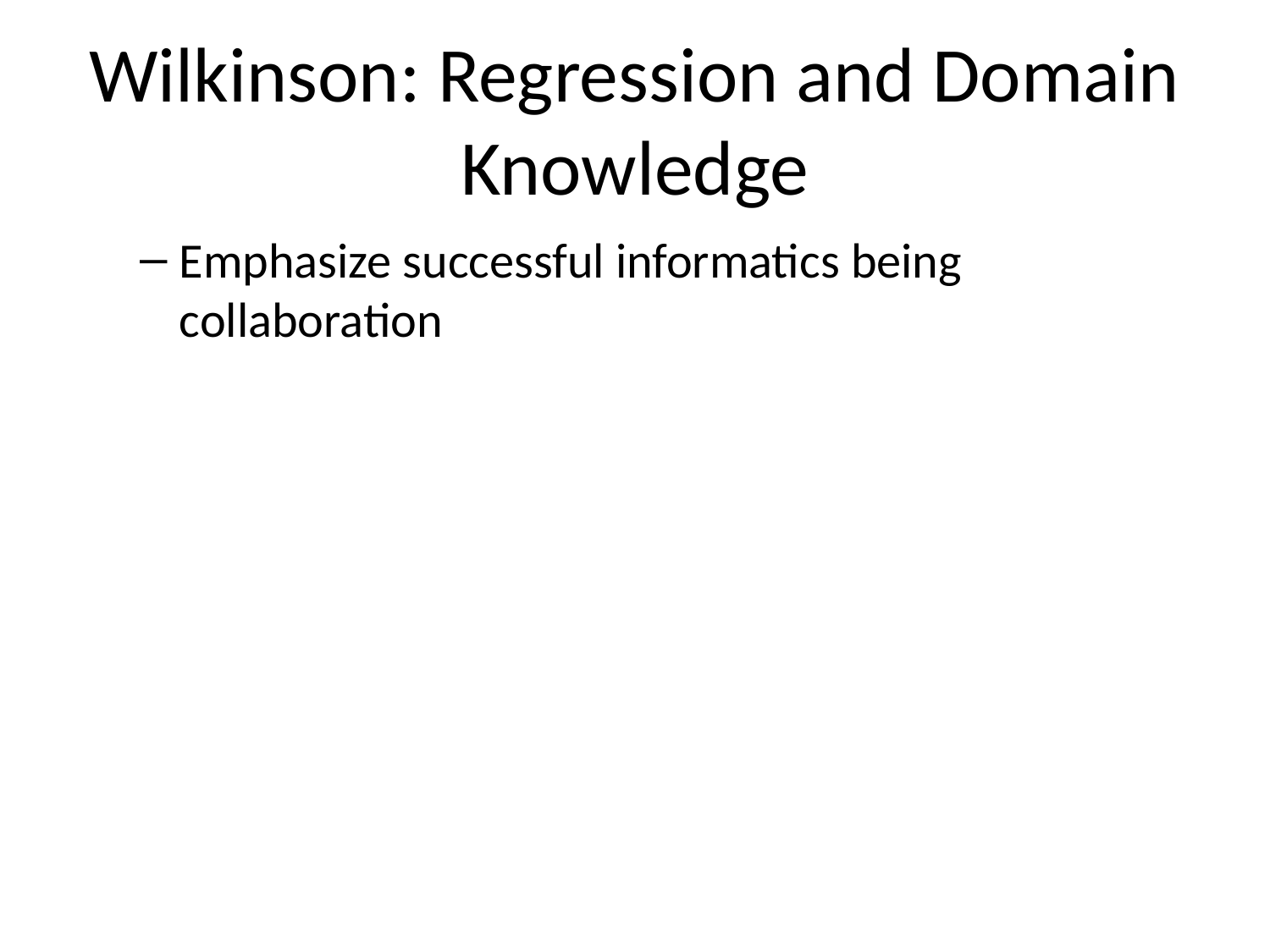

# Wilkinson: Regression and Domain Knowledge
Emphasize successful informatics being collaboration